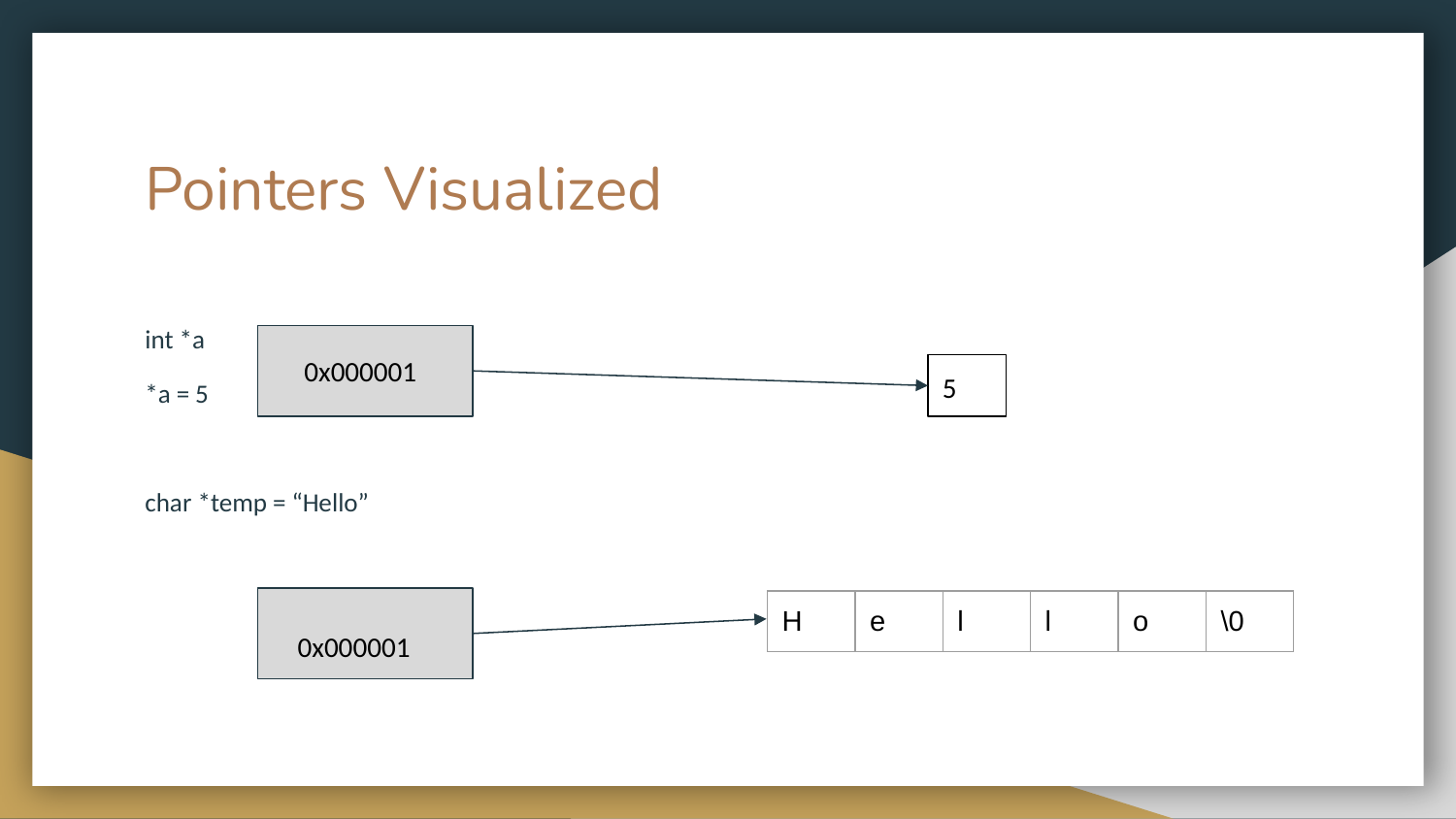

# Pointers Visualized
int *a
*a = 5

char *temp = “Hello”

0x000001
5

| H | e | l | l | o | \0 |
| --- | --- | --- | --- | --- | --- |
0x000001